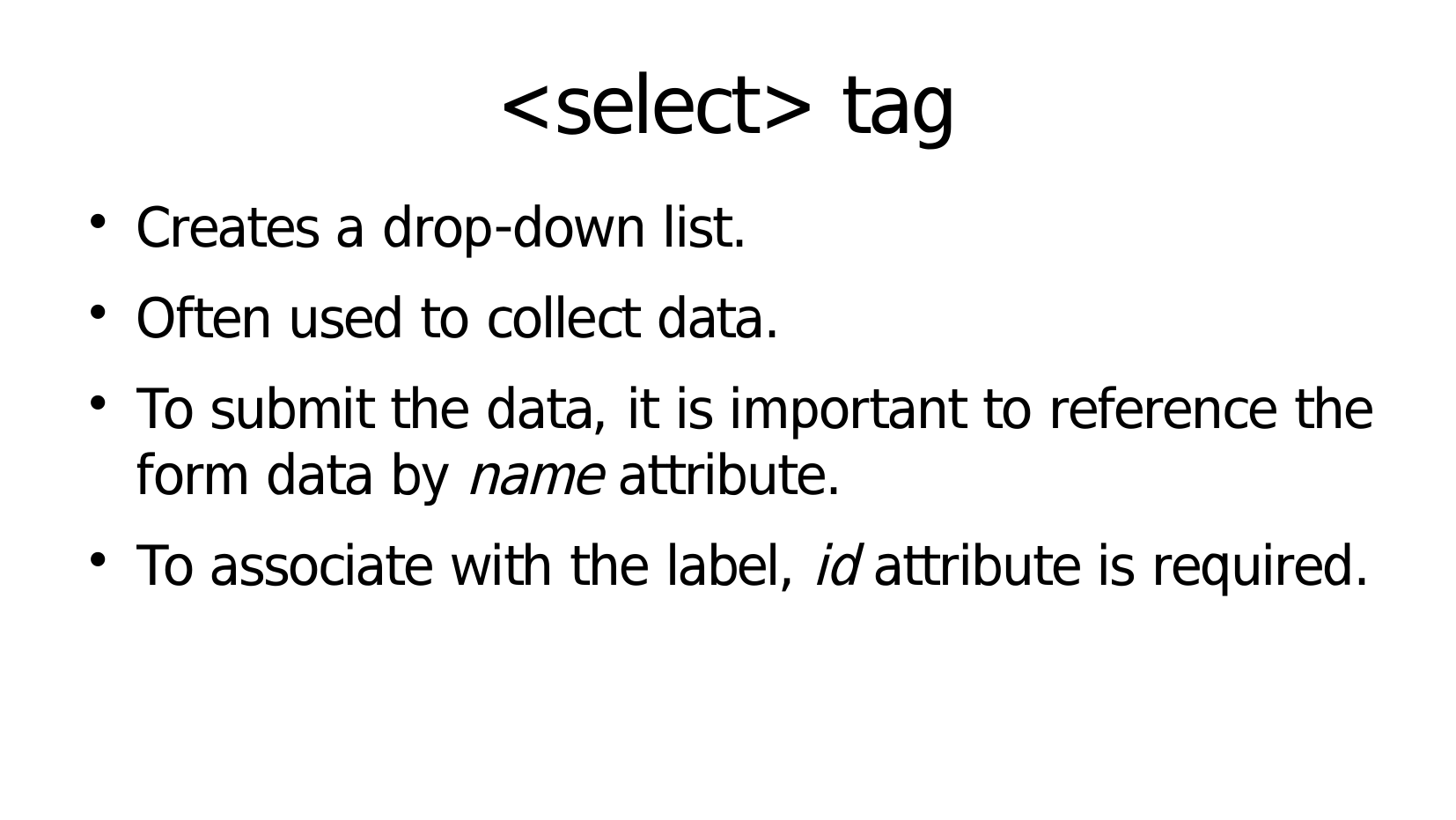

<select> tag
Creates a drop-down list.
Often used to collect data.
To submit the data, it is important to reference the form data by name attribute.
To associate with the label, id attribute is required.